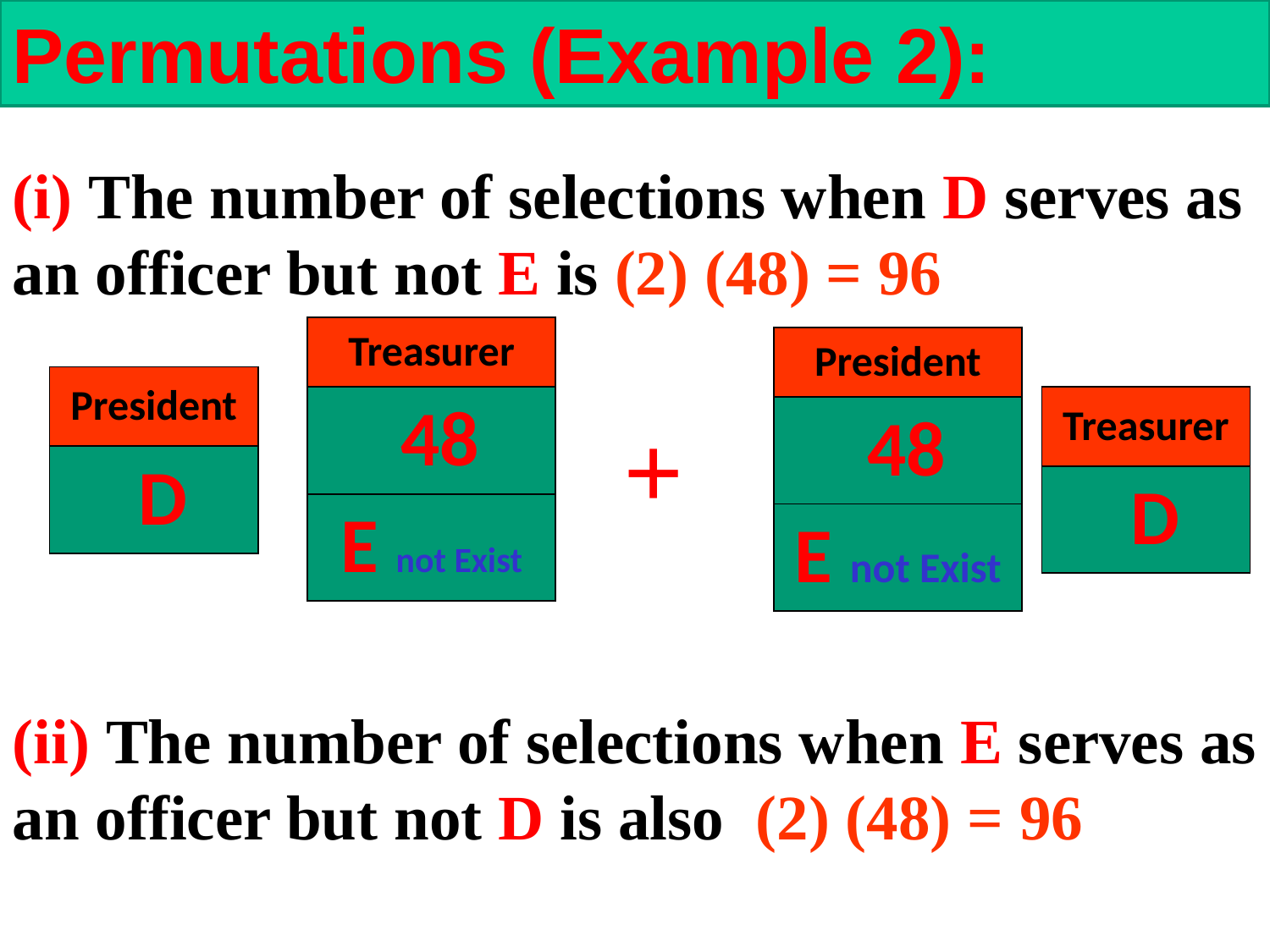

Permutations (Example 2):
(i) The number of selections when D serves as an officer but not E is (2) (48) = 96
| Treasurer |
| --- |
| 48 |
| E not Exist |
| President |
| --- |
| 48 |
| E not Exist |
| President |
| --- |
| D |
| Treasurer |
| --- |
| D |
+
(ii) The number of selections when E serves as an officer but not D is also  (2) (48) = 96